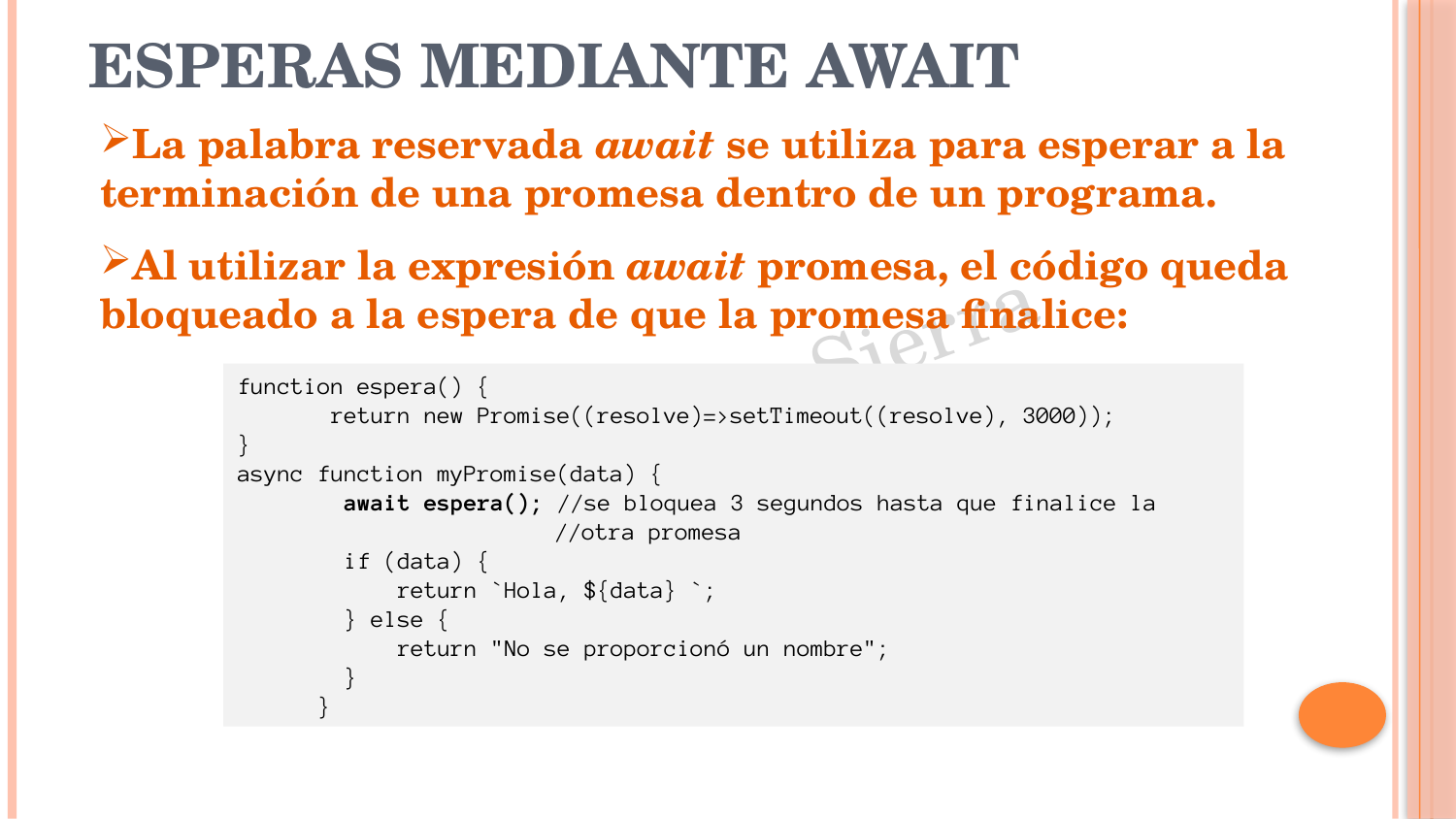

# Esperas mediante await
La palabra reservada await se utiliza para esperar a la terminación de una promesa dentro de un programa.
Al utilizar la expresión await promesa, el código queda bloqueado a la espera de que la promesa finalice:

function espera() {
       return new Promise((resolve)=>setTimeout((resolve), 3000));
}
async function myPromise(data) {
        await espera(); //se bloquea 3 segundos hasta que finalice la
		  //otra promesa
        if (data) {
            return `Hola, ${data} `;
        } else {
            return "No se proporcionó un nombre";
        }
      }